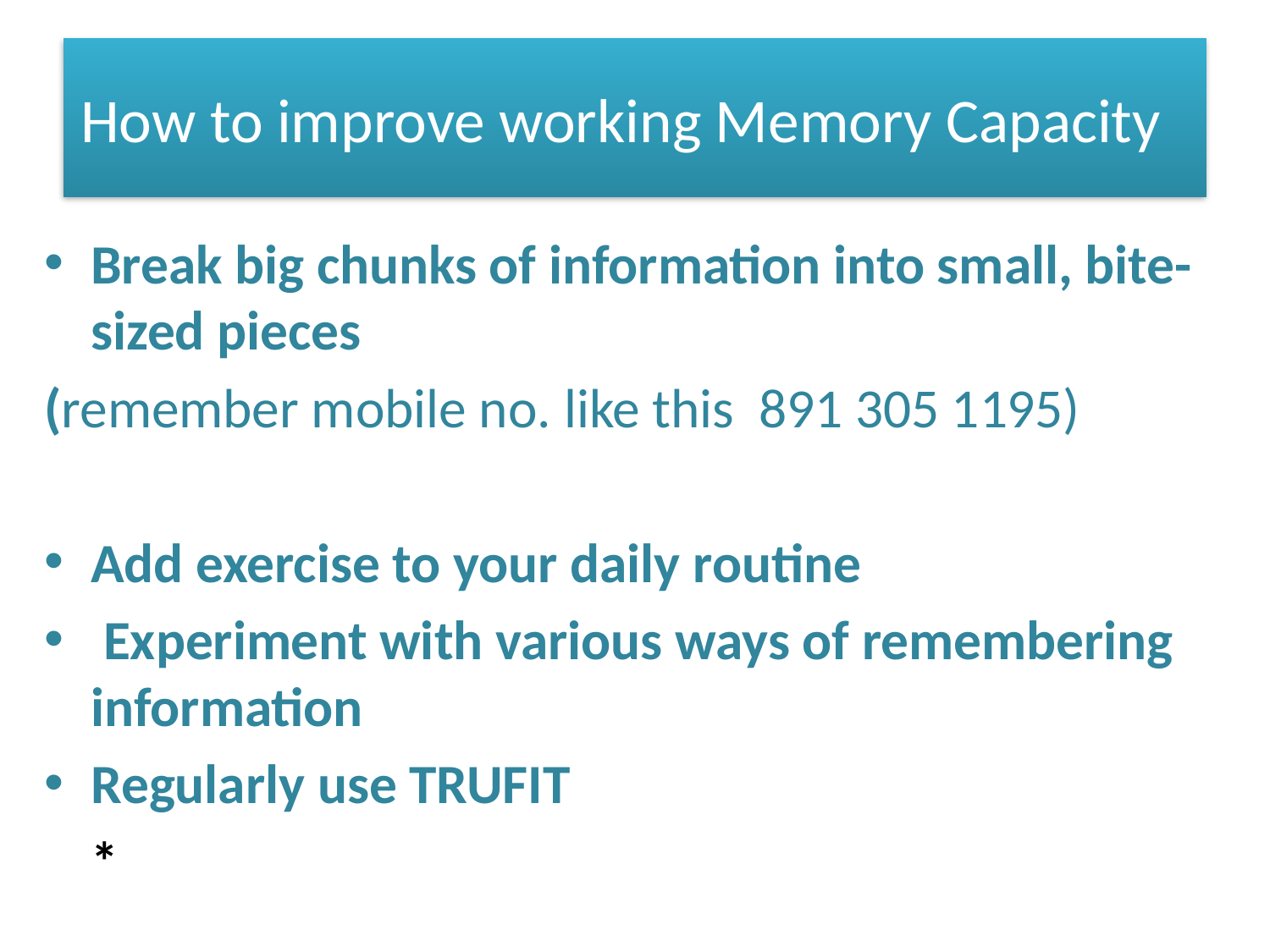

# How to improve working Memory Capacity
Break big chunks of information into small, bite-sized pieces
(remember mobile no. like this  891 305 1195)

Add exercise to your daily routine
 Experiment with various ways of remembering information
Regularly use TRUFIT
   									*